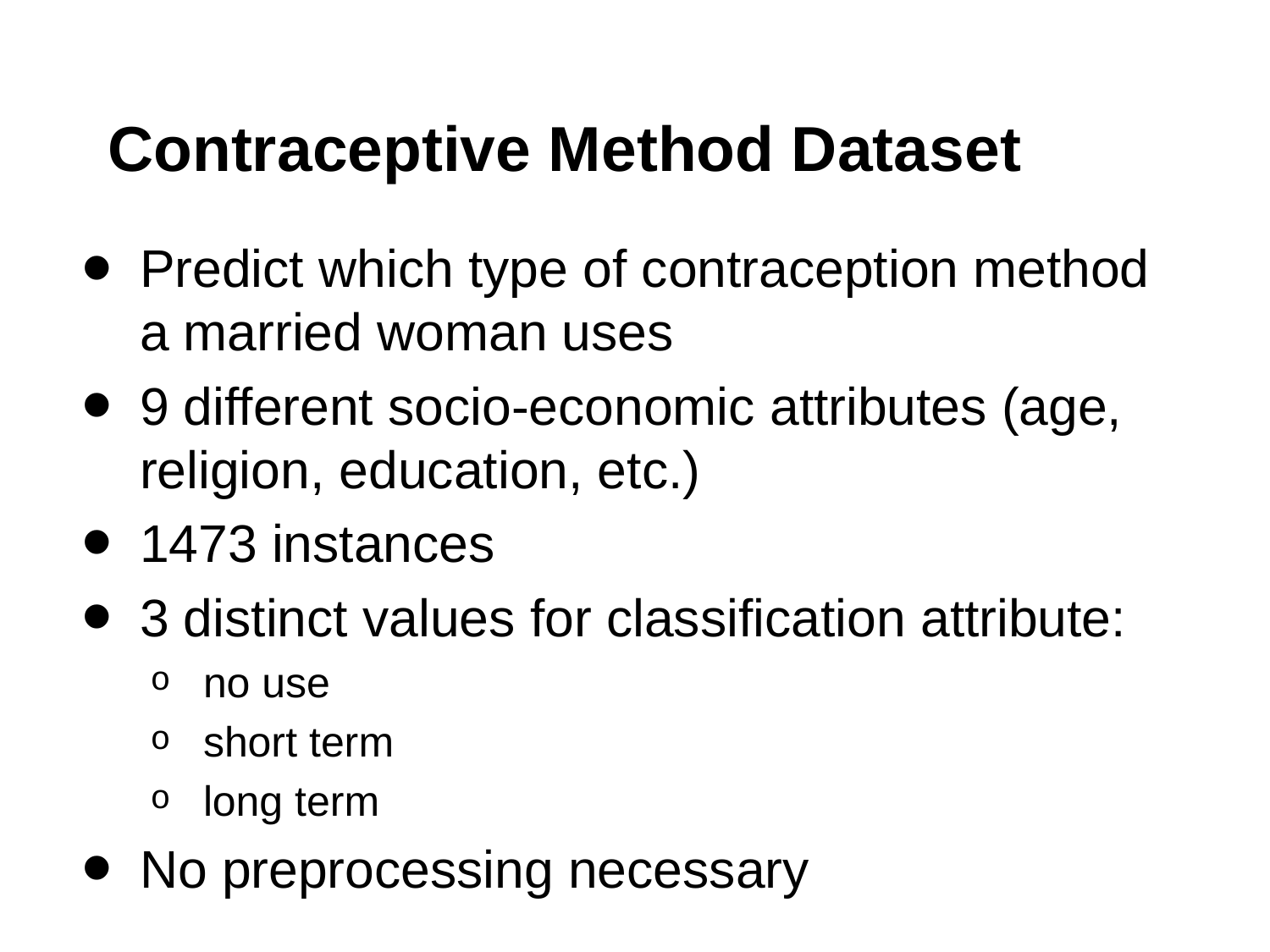

# Contraceptive Method Dataset
Predict which type of contraception method a married woman uses
9 different socio-economic attributes (age, religion, education, etc.)
1473 instances
3 distinct values for classification attribute:
no use
short term
long term
No preprocessing necessary